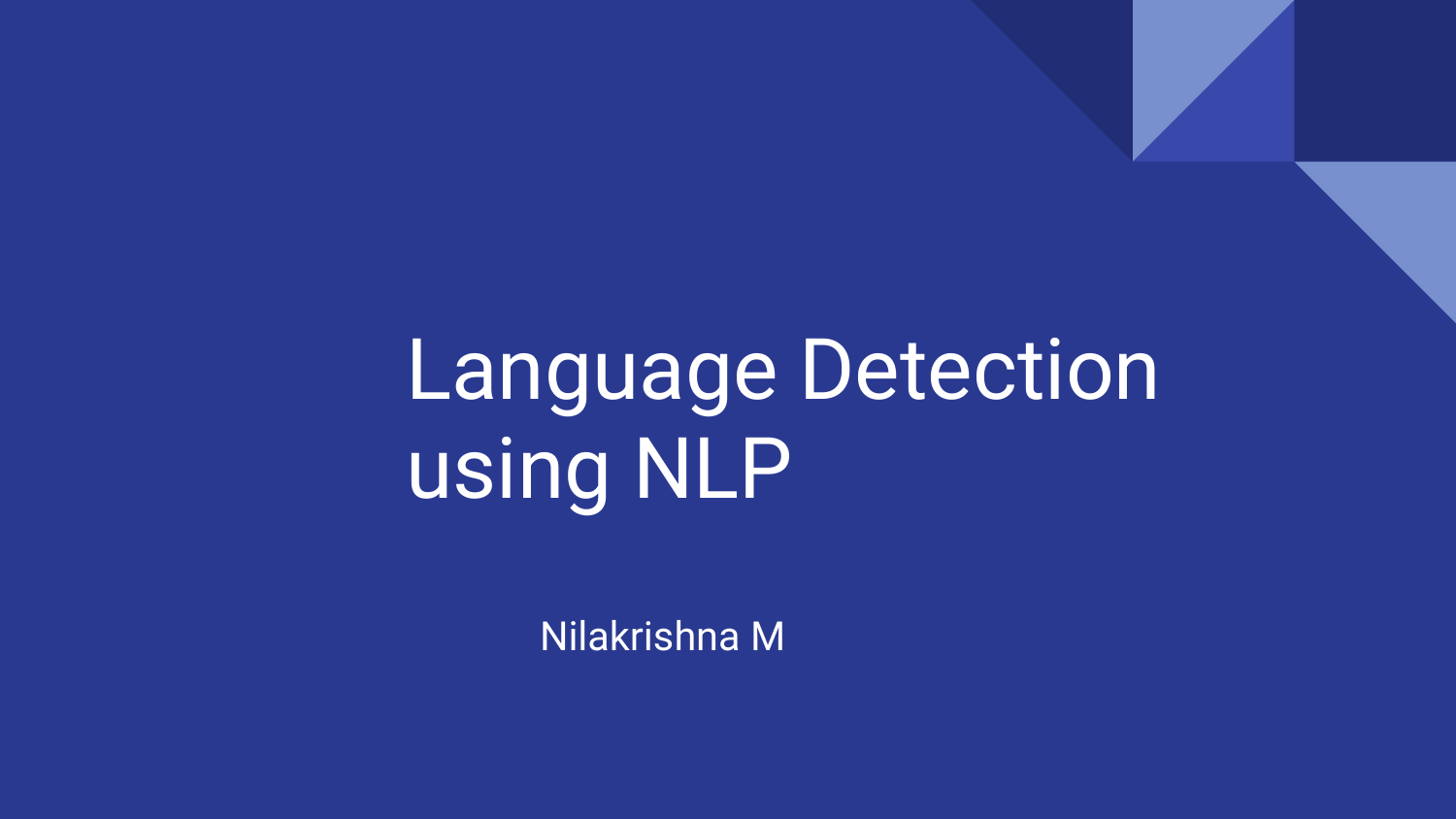

# Language Detection using NLP
Nilakrishna M